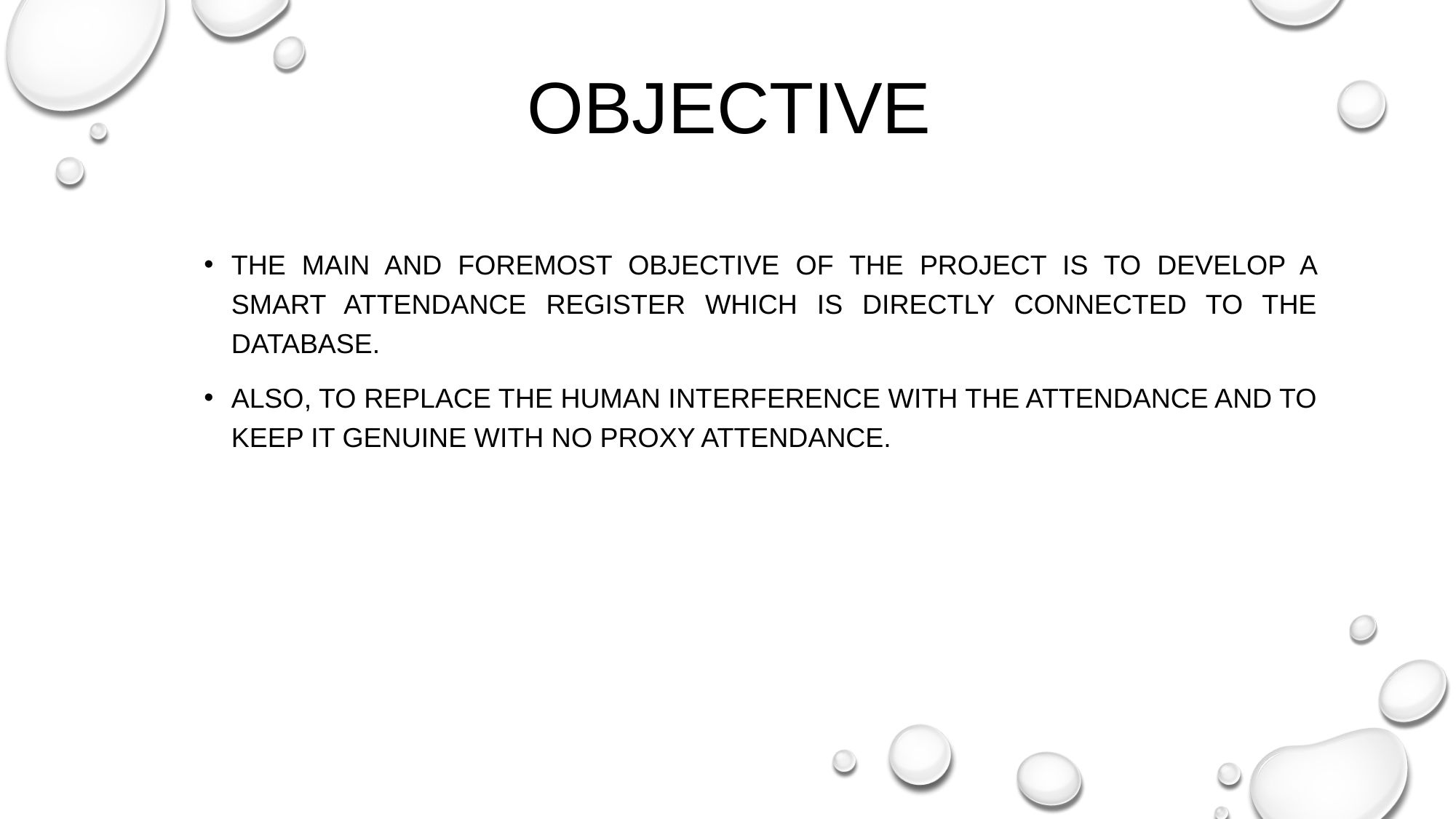

# OBJECTIVE
The main and foremost Objective of the project is to develop a Smart Attendance Register which is directly connected to the database.
Also, to replace the human interference with the attendance and to keep it genuine with no proxy attendance.